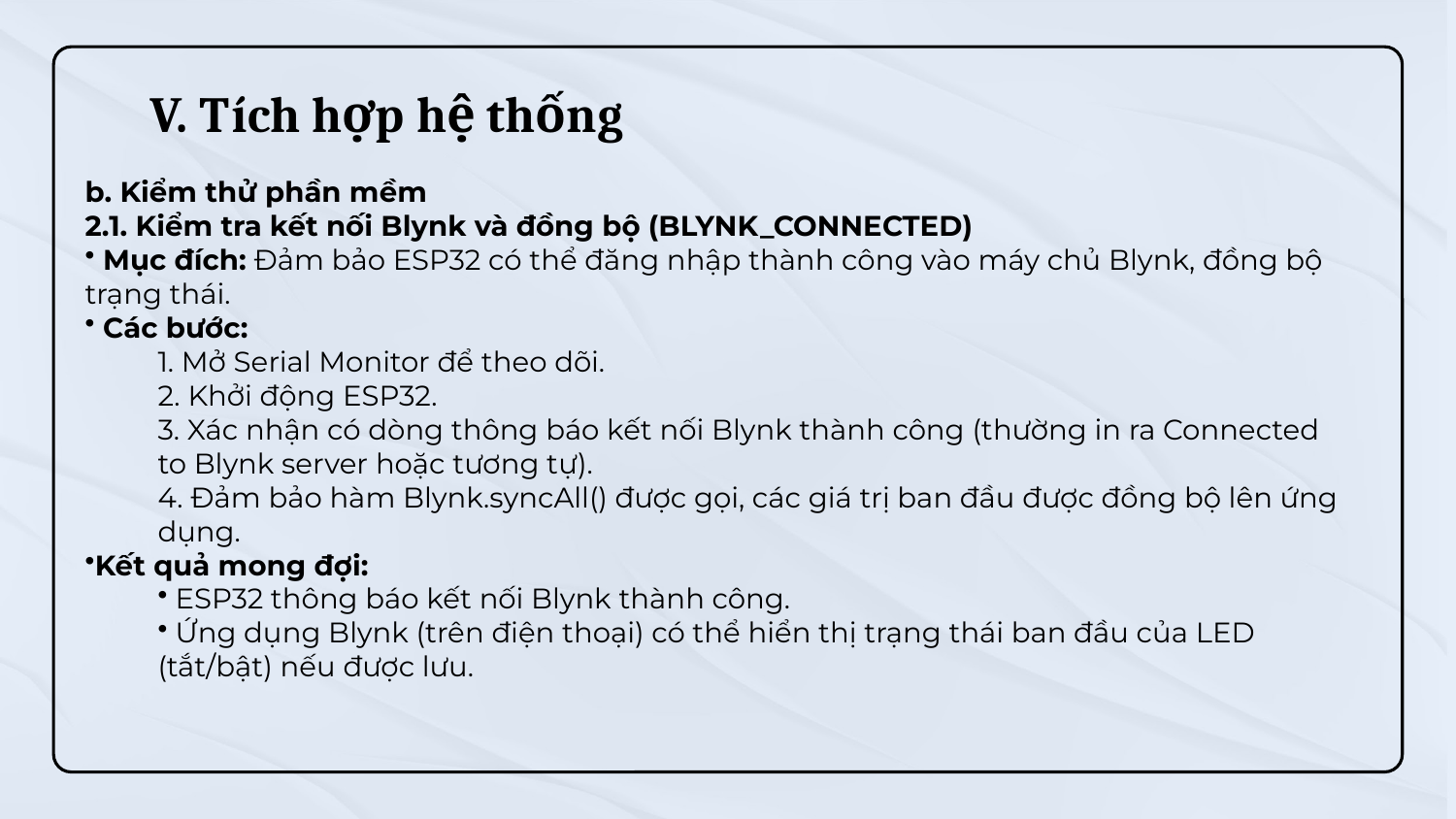

# V. Tích hợp hệ thống
b. Kiểm thử phần mềm
2.1. Kiểm tra kết nối Blynk và đồng bộ (BLYNK_CONNECTED)
 Mục đích: Đảm bảo ESP32 có thể đăng nhập thành công vào máy chủ Blynk, đồng bộ trạng thái.
 Các bước:
 Mở Serial Monitor để theo dõi.
 Khởi động ESP32.
 Xác nhận có dòng thông báo kết nối Blynk thành công (thường in ra Connected to Blynk server hoặc tương tự).
 Đảm bảo hàm Blynk.syncAll() được gọi, các giá trị ban đầu được đồng bộ lên ứng dụng.
Kết quả mong đợi:
 ESP32 thông báo kết nối Blynk thành công.
 Ứng dụng Blynk (trên điện thoại) có thể hiển thị trạng thái ban đầu của LED (tắt/bật) nếu được lưu.